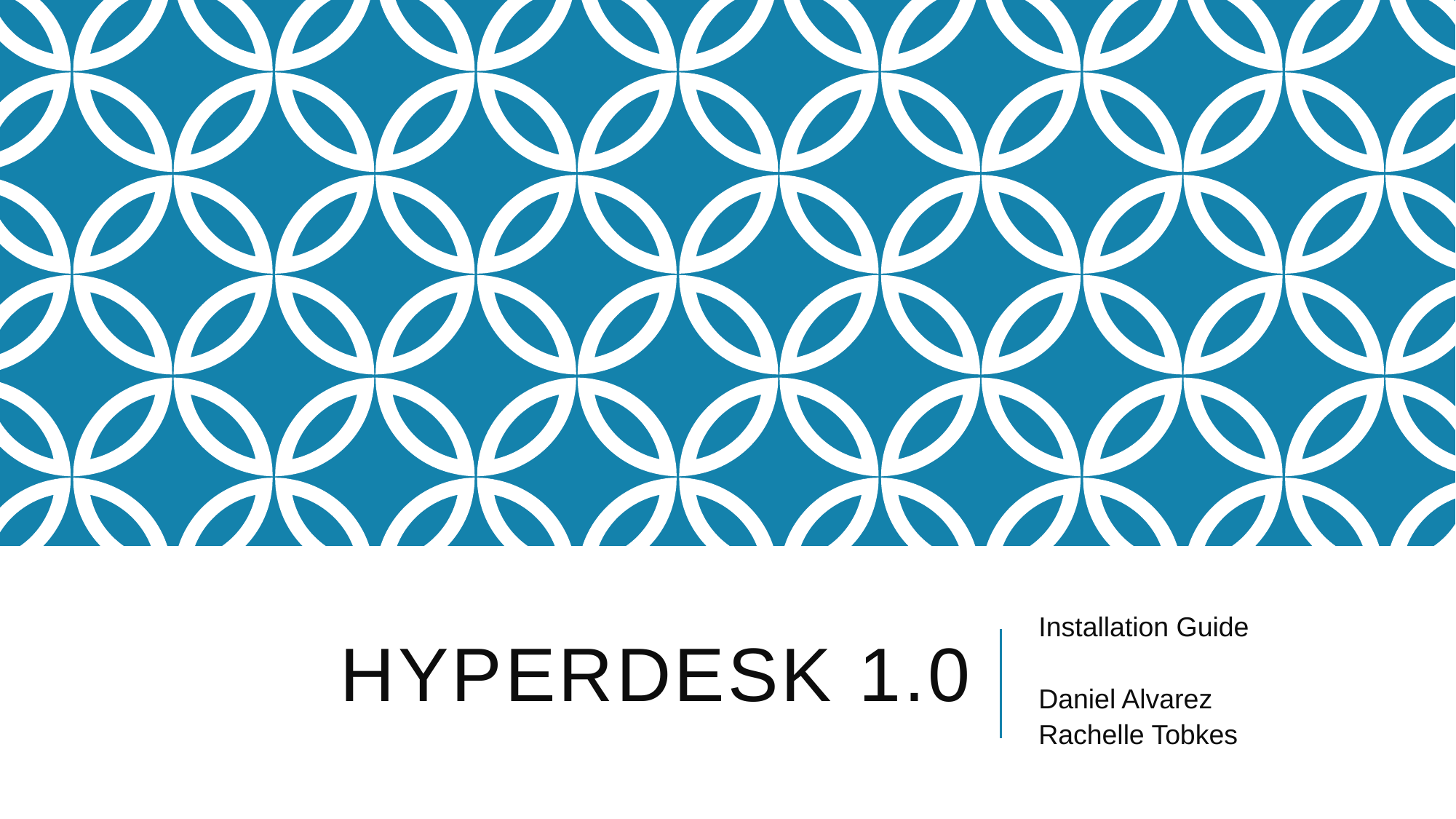

# HyperDesk 1.0
Installation Guide

Daniel Alvarez
Rachelle Tobkes